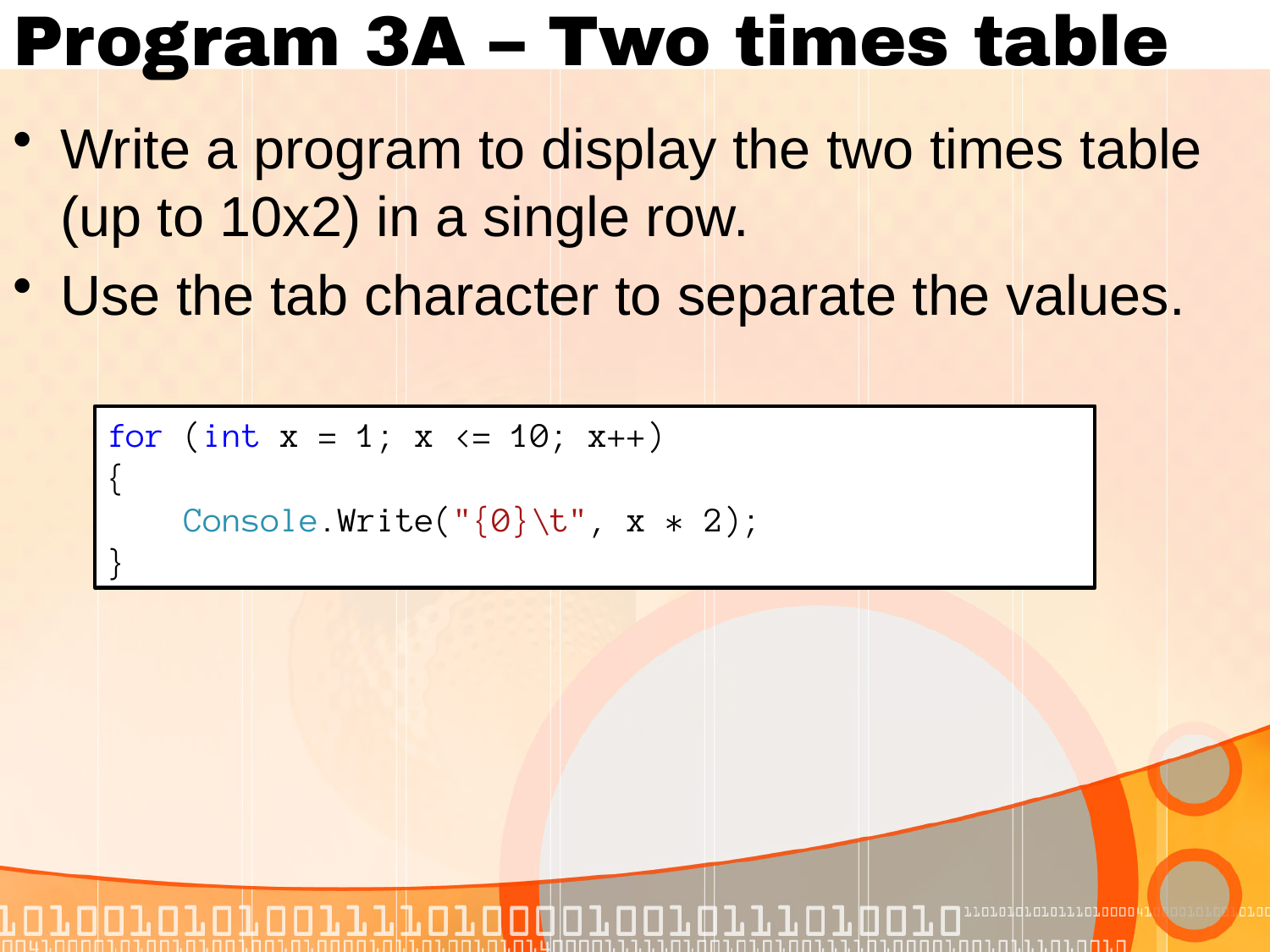

# Program 3A – Two times table
Write a program to display the two times table (up to 10x2) in a single row.
Use the tab character to separate the values.

for (int x = 1; x <= 10; x++)
{
    Console.Write("{0}\t", x * 2);
}